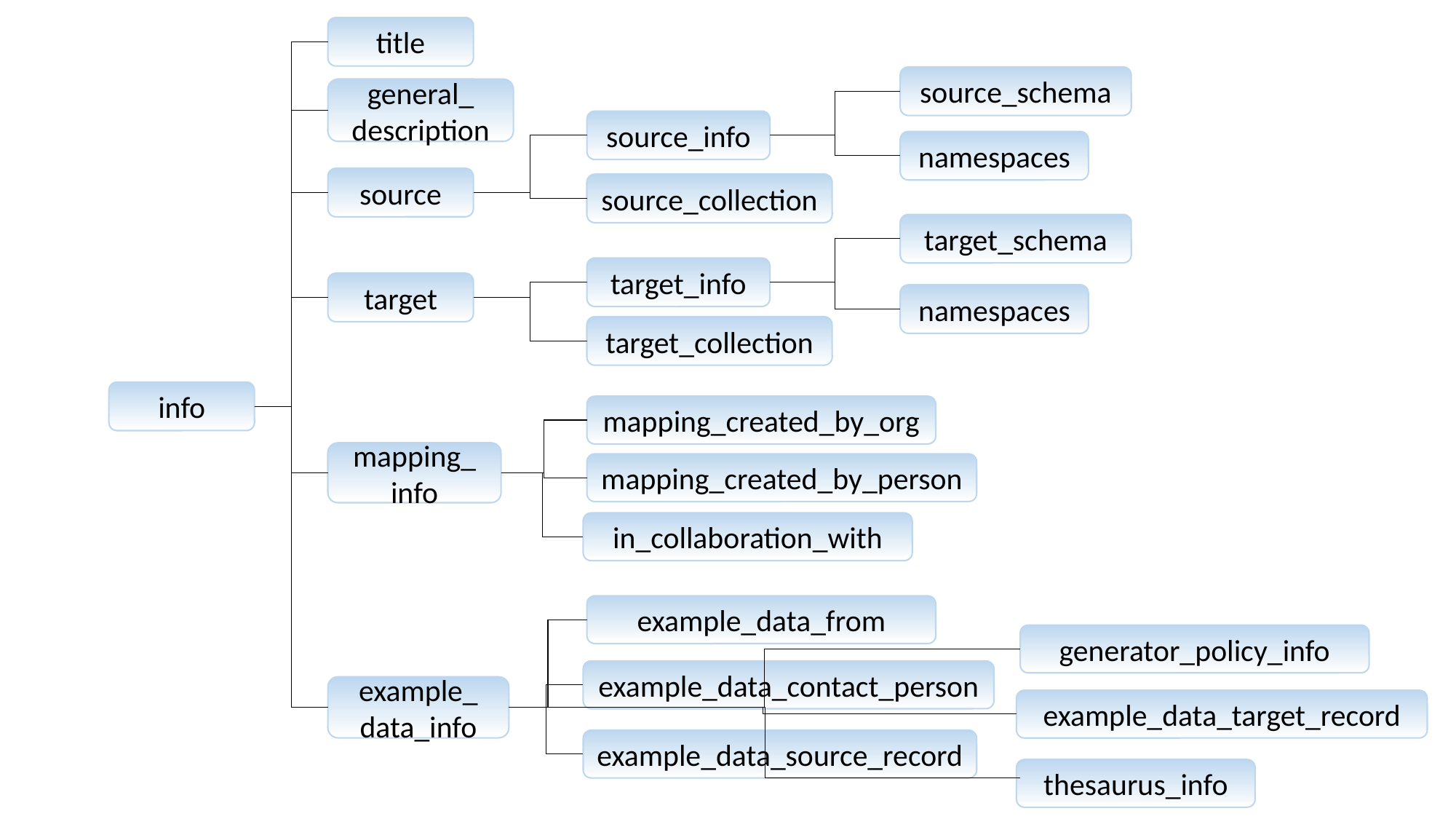

title
source_schema
general_
description
source_info
namespaces
source
source_collection
target_schema
target_info
target
namespaces
target_collection
info
mapping_created_by_org
mapping_
info
mapping_created_by_person
in_collaboration_with
example_data_from
generator_policy_info
example_data_contact_person
example_
data_info
example_data_target_record
example_data_source_record
thesaurus_info